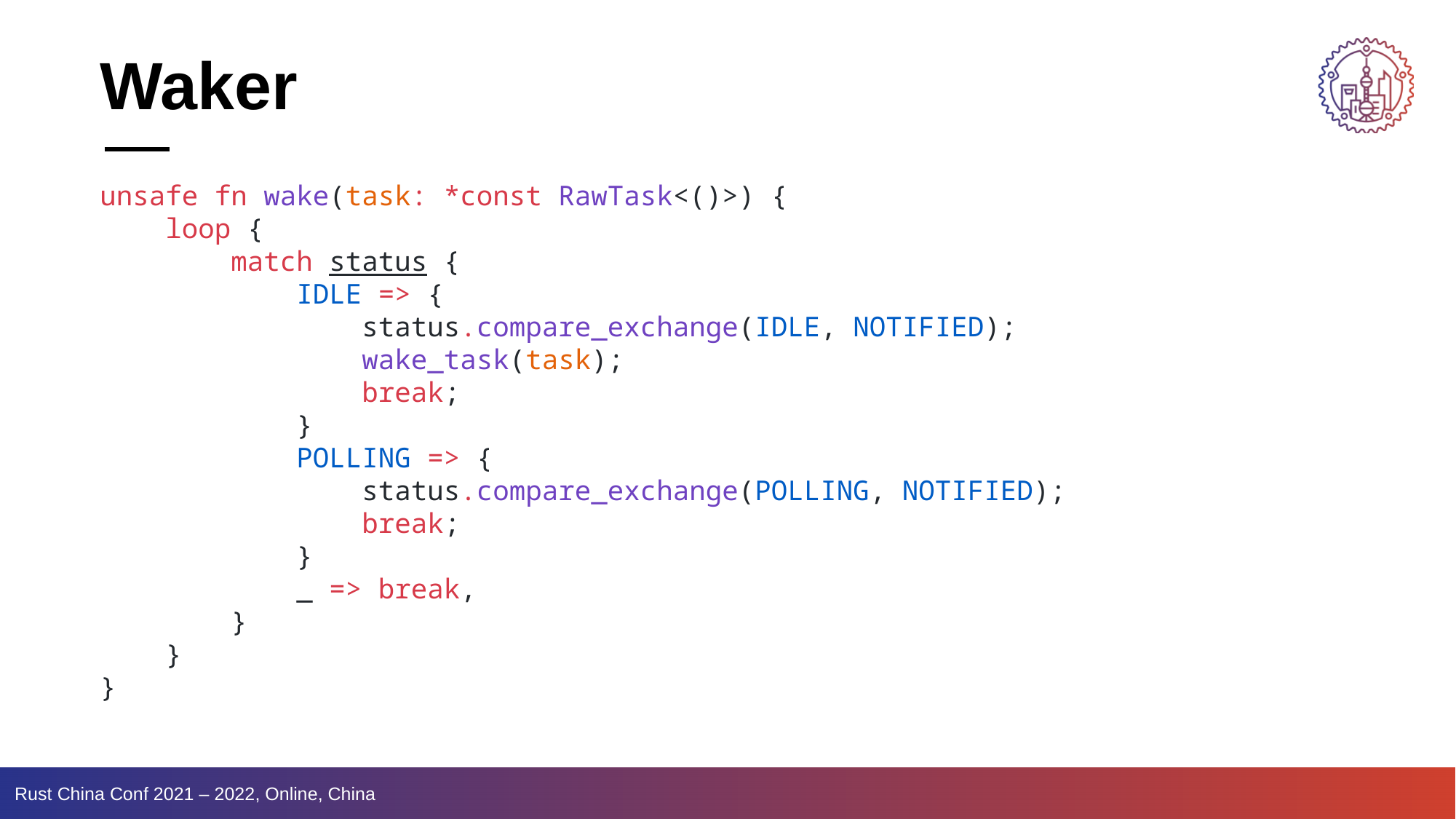

Waker
unsafe fn wake(task: *const RawTask<()>) {
    loop {
        match status {
            IDLE => {
                status.compare_exchange(IDLE, NOTIFIED);
                wake_task(task);
                break;
            }
            POLLING => {
                status.compare_exchange(POLLING, NOTIFIED);
                break;
            }
            _ => break,
        }
    }
}